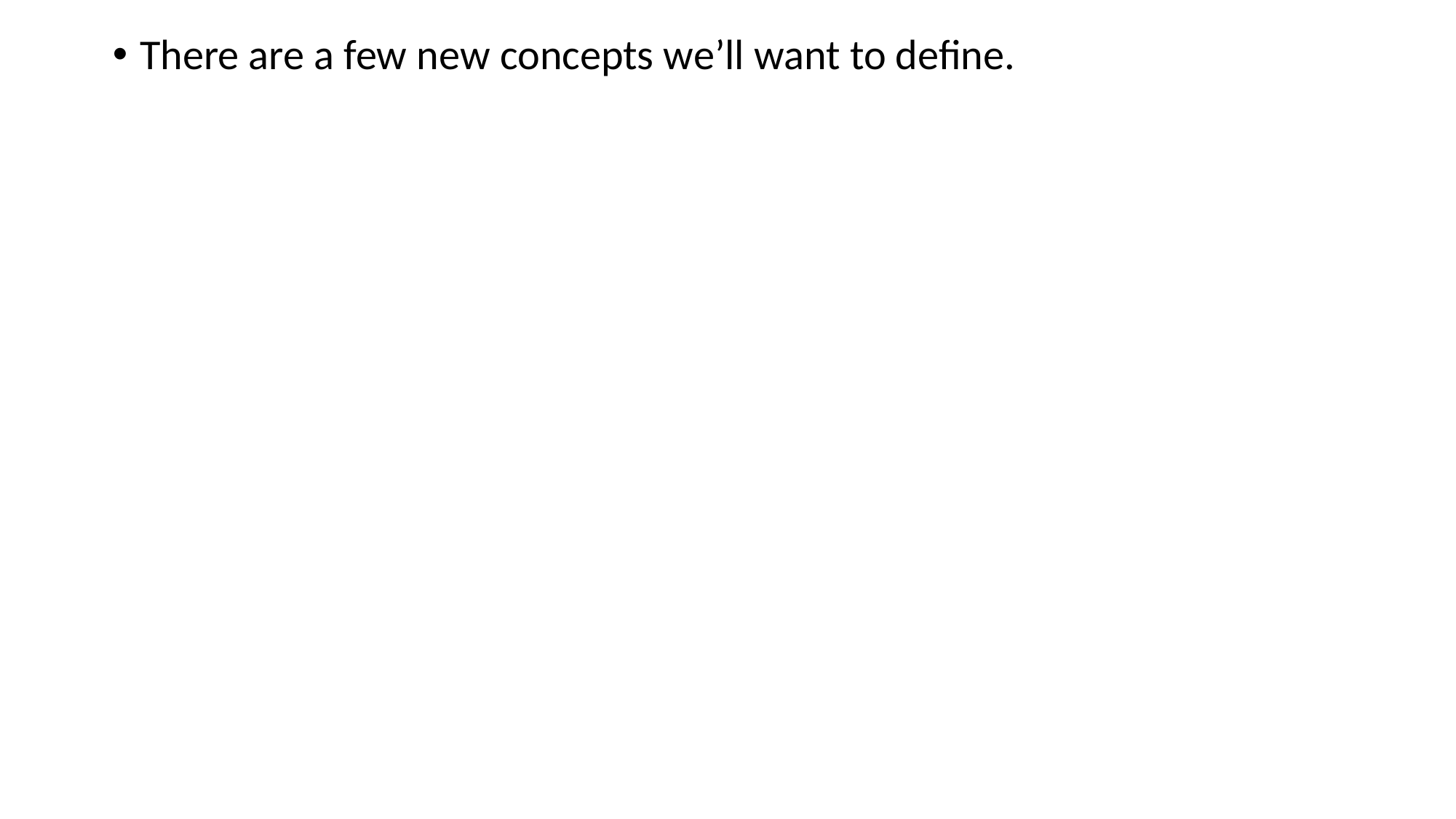

There are a few new concepts we’ll want to define.